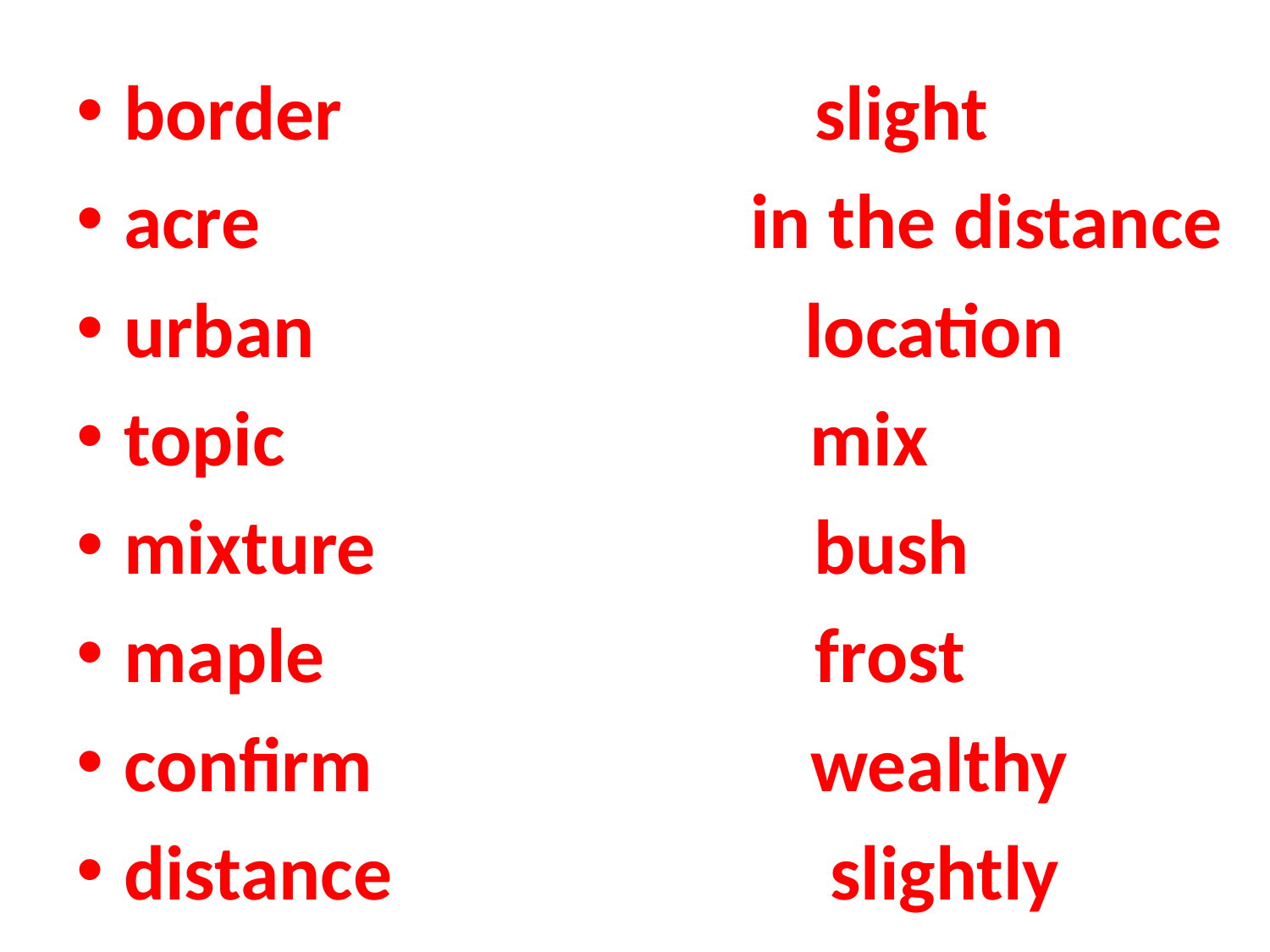

border                           slight
acre                            in the distance
urban                            location
topic                              mix
mixture                         bush
maple                            frost
confirm                         wealthy
distance                         slightly